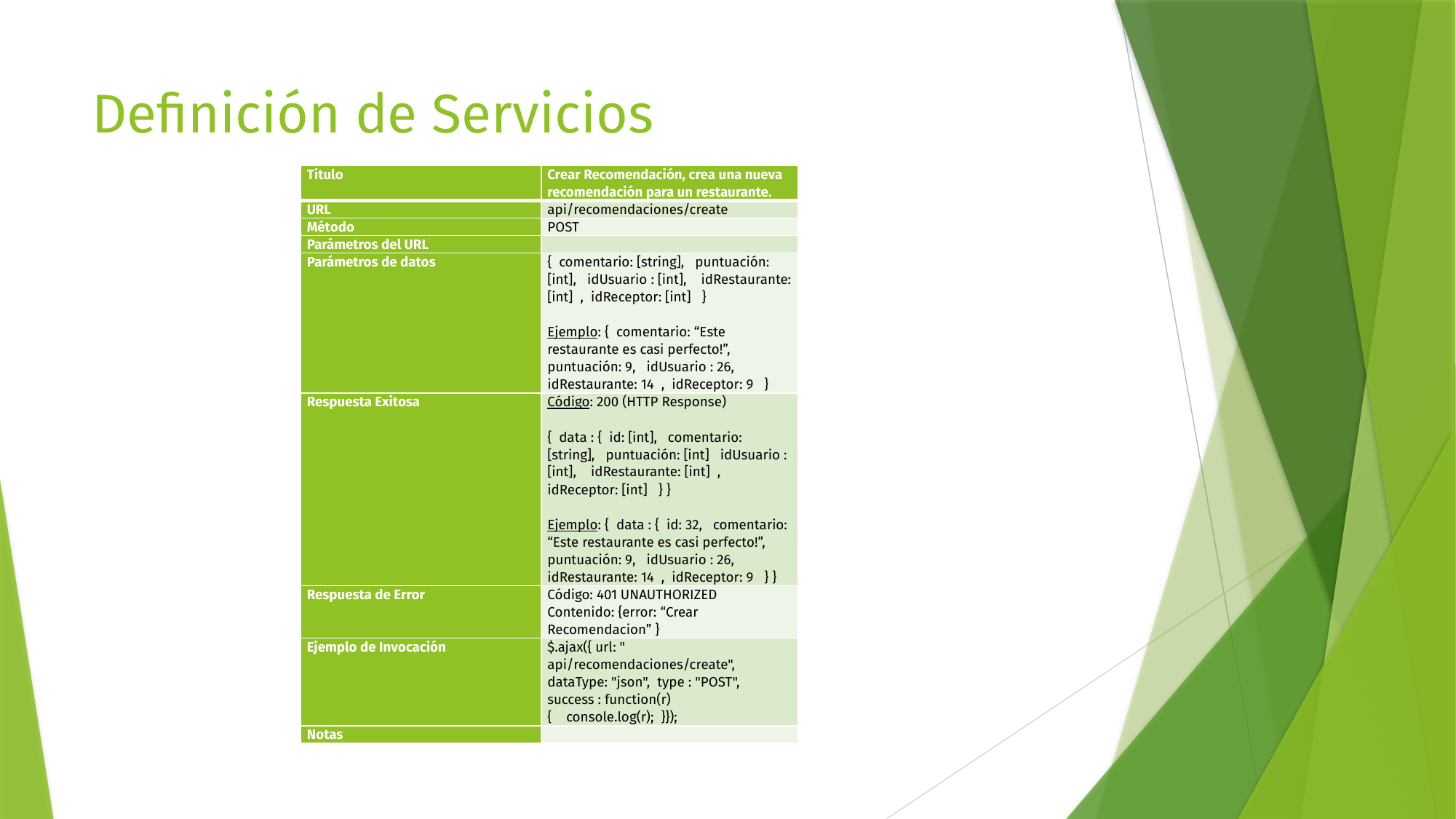

# Definición de Servicios
| Titulo | Crear Recomendación, crea una nueva recomendación para un restaurante. |
| --- | --- |
| URL | api/recomendaciones/create |
| Método | POST |
| Parámetros del URL |  |
| Parámetros de datos | { comentario: [string], puntuación: [int], idUsuario : [int], idRestaurante: [int] , idReceptor: [int] }   Ejemplo: { comentario: “Este restaurante es casi perfecto!”, puntuación: 9, idUsuario : 26, idRestaurante: 14 , idReceptor: 9 } |
| Respuesta Exitosa | Código: 200 (HTTP Response)   { data : { id: [int], comentario: [string], puntuación: [int] idUsuario : [int], idRestaurante: [int] , idReceptor: [int] } }   Ejemplo: { data : { id: 32, comentario: “Este restaurante es casi perfecto!”, puntuación: 9, idUsuario : 26, idRestaurante: 14 , idReceptor: 9 } } |
| Respuesta de Error | Código: 401 UNAUTHORIZED Contenido: {error: “Crear Recomendacion” } |
| Ejemplo de Invocación | $.ajax({ url: " api/recomendaciones/create", dataType: "json", type : "POST", success : function(r) { console.log(r); }}); |
| Notas |  |